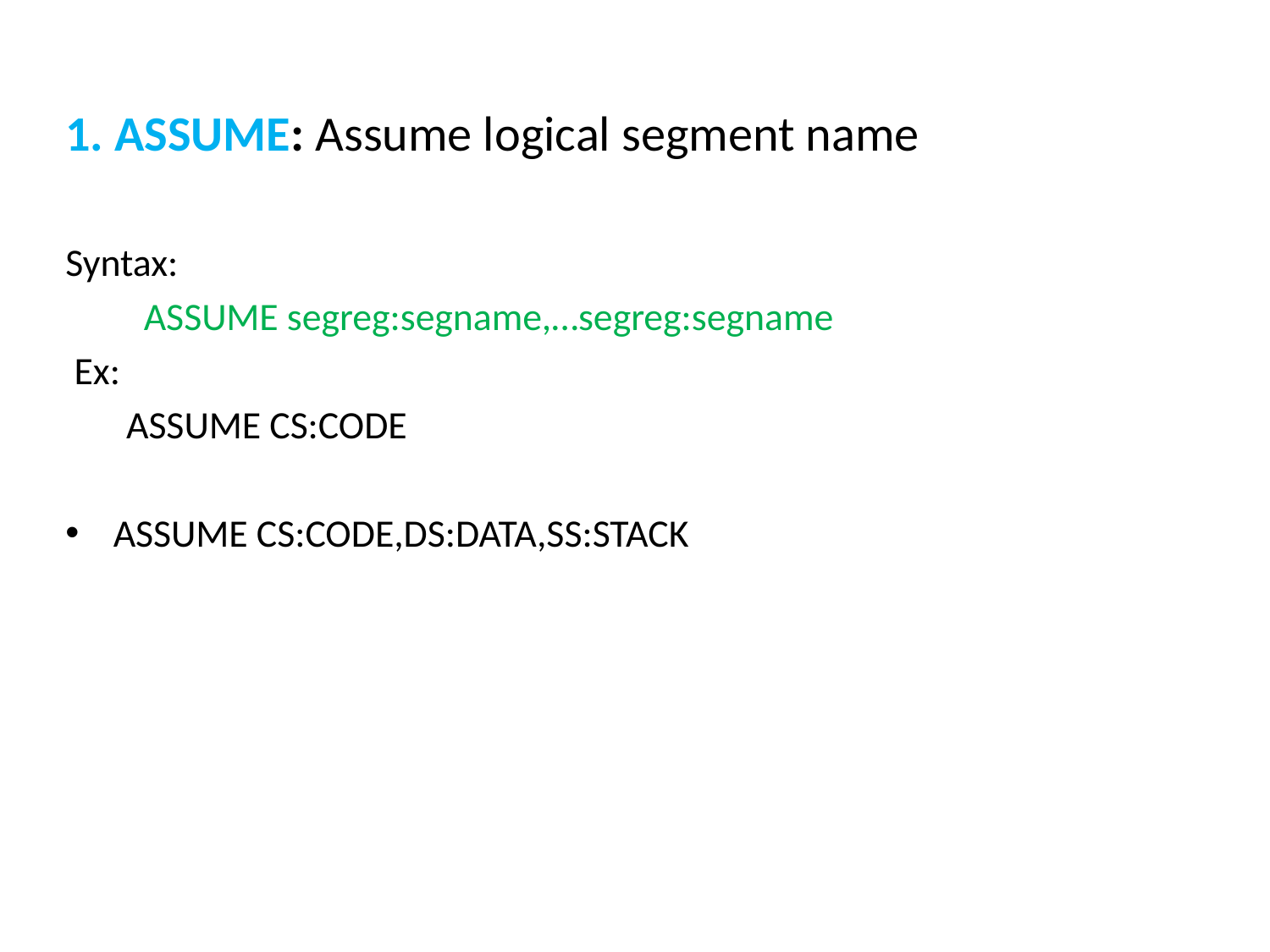

1. ASSUME: Assume logical segment name

Syntax:
         ASSUME segreg:segname,…segreg:segname
 Ex:
       ASSUME CS:CODE

ASSUME CS:CODE,DS:DATA,SS:STACK